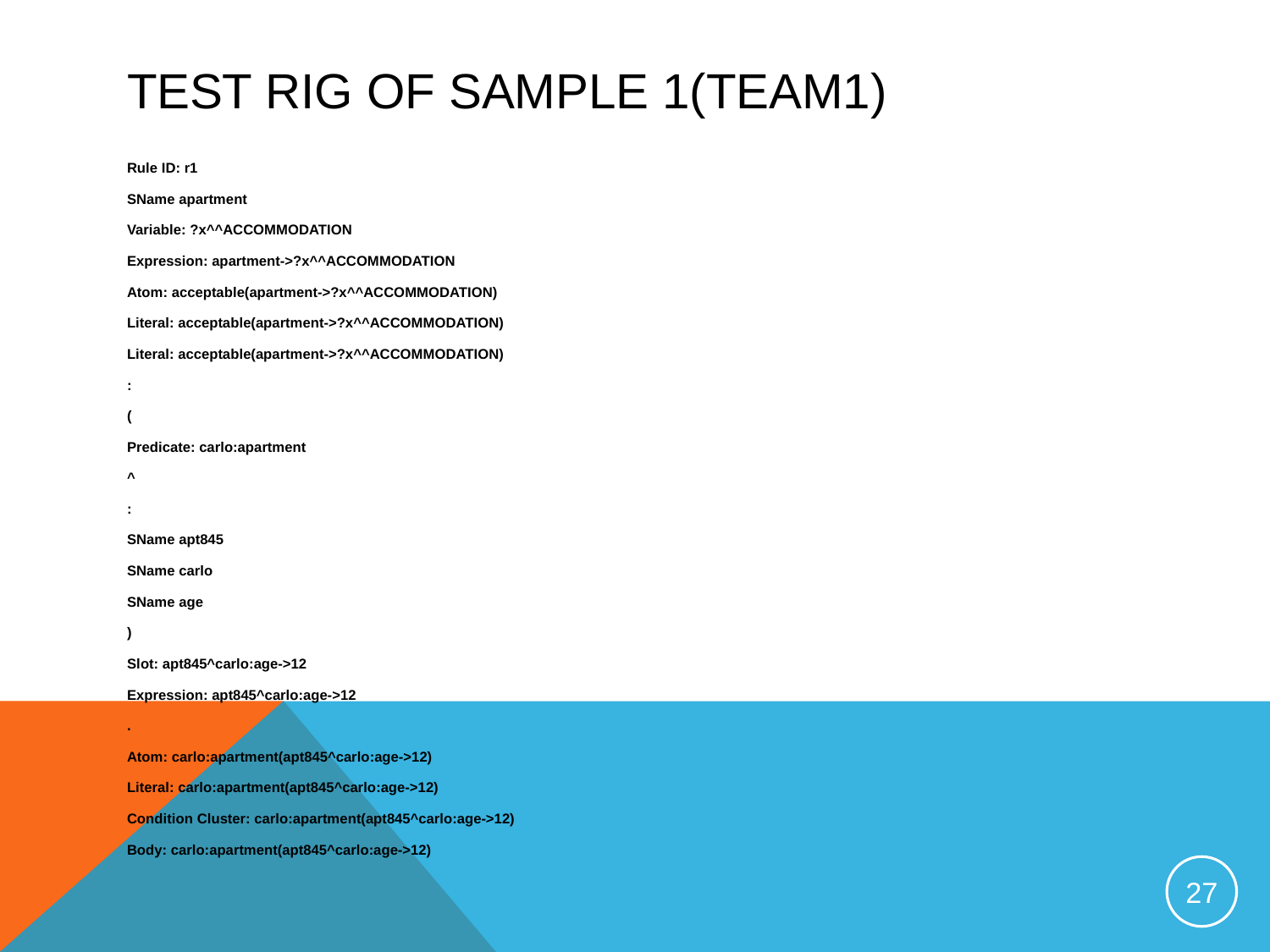

# TEST RIG OF SAMPLE 1(Team1)
Rule ID: r1
SName apartment
Variable: ?x^^ACCOMMODATION
Expression: apartment->?x^^ACCOMMODATION
Atom: acceptable(apartment->?x^^ACCOMMODATION)
Literal: acceptable(apartment->?x^^ACCOMMODATION)
Literal: acceptable(apartment->?x^^ACCOMMODATION)
:
(
Predicate: carlo:apartment
^
:
SName apt845
SName carlo
SName age
)
Slot: apt845^carlo:age->12
Expression: apt845^carlo:age->12
.
Atom: carlo:apartment(apt845^carlo:age->12)
Literal: carlo:apartment(apt845^carlo:age->12)
Condition Cluster: carlo:apartment(apt845^carlo:age->12)
Body: carlo:apartment(apt845^carlo:age->12)
27